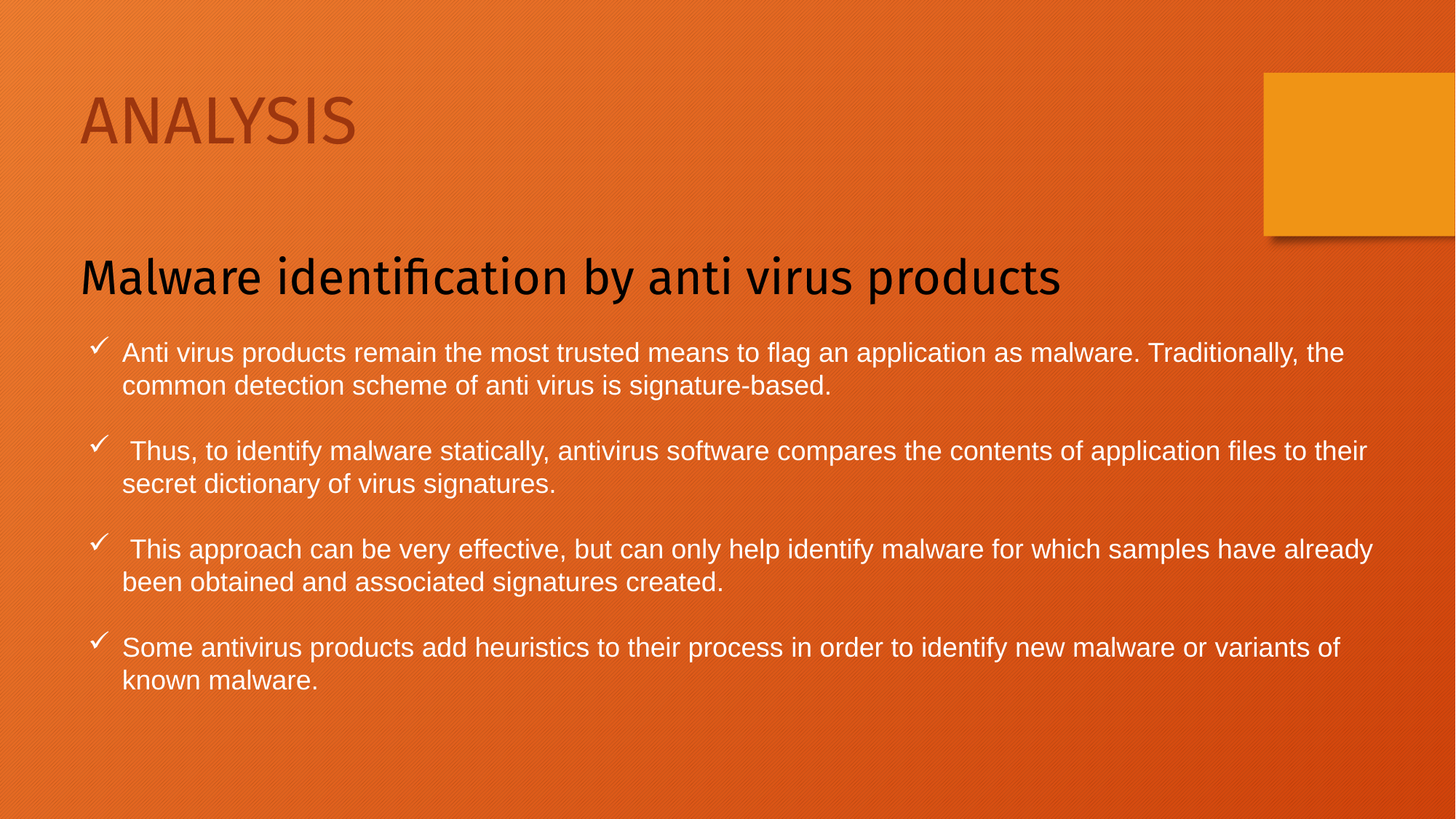

ANALYSIS
Malware identification by anti virus products
Anti virus products remain the most trusted means to flag an application as malware. Traditionally, the common detection scheme of anti virus is signature-based.

 Thus, to identify malware statically, antivirus software compares the contents of application files to their secret dictionary of virus signatures.

 This approach can be very effective, but can only help identify malware for which samples have already been obtained and associated signatures created.

Some antivirus products add heuristics to their process in order to identify new malware or variants of known malware.